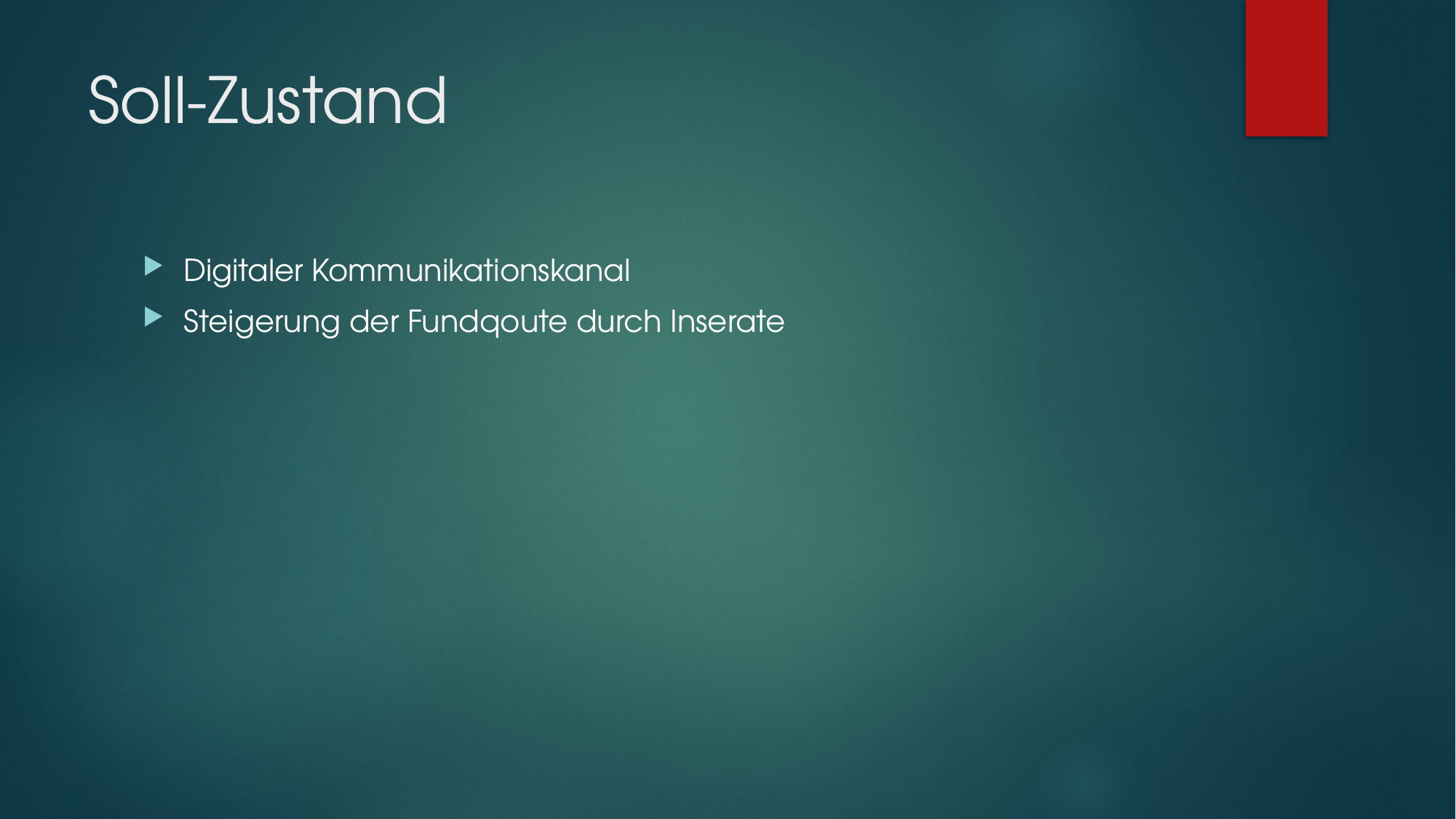

# Soll-Zustand
Digitaler Kommunikationskanal
Steigerung der Fundqoute durch Inserate